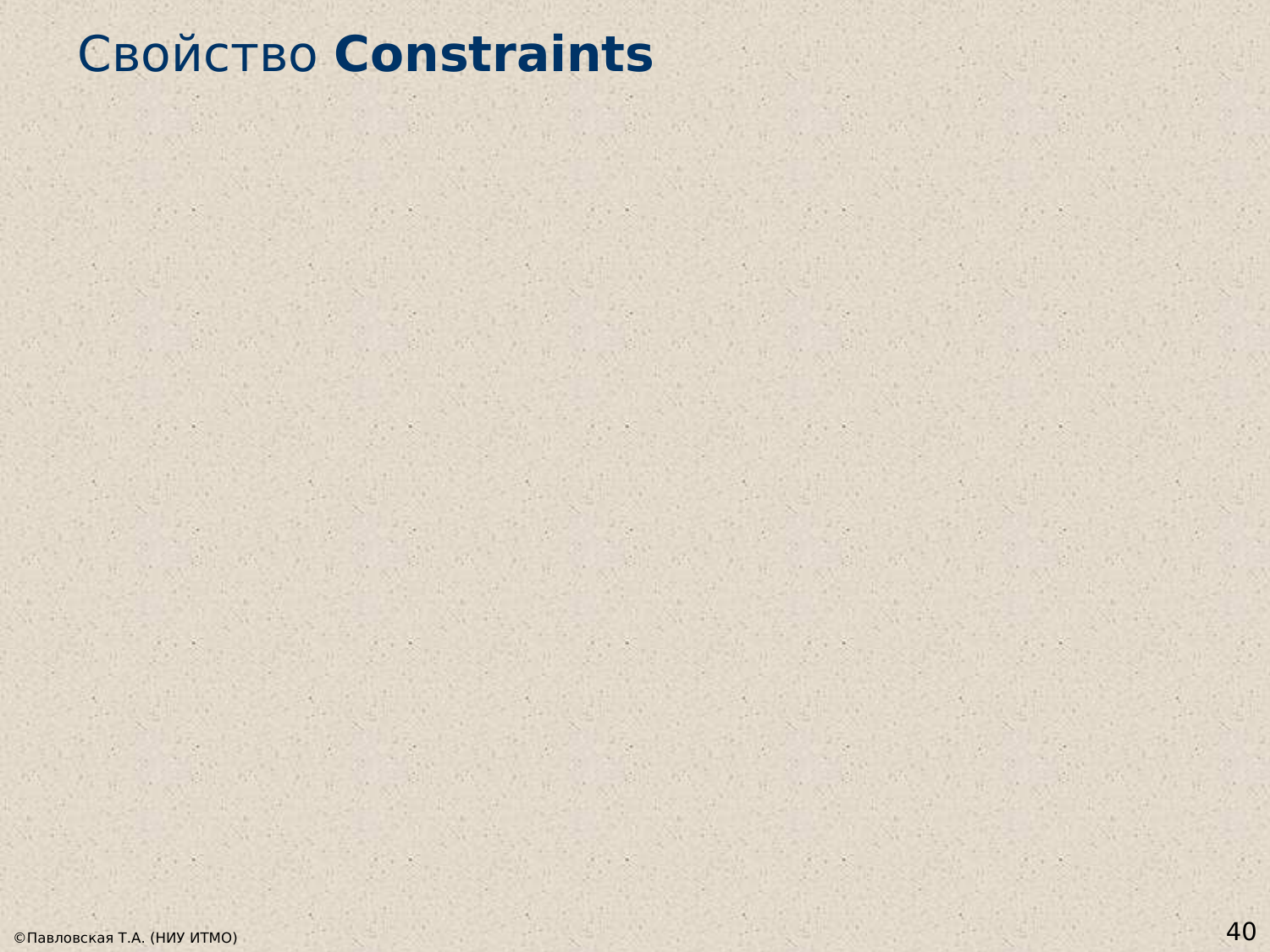

# Свойство Constraints

40
©Павловская Т.А. (НИУ ИТМО)